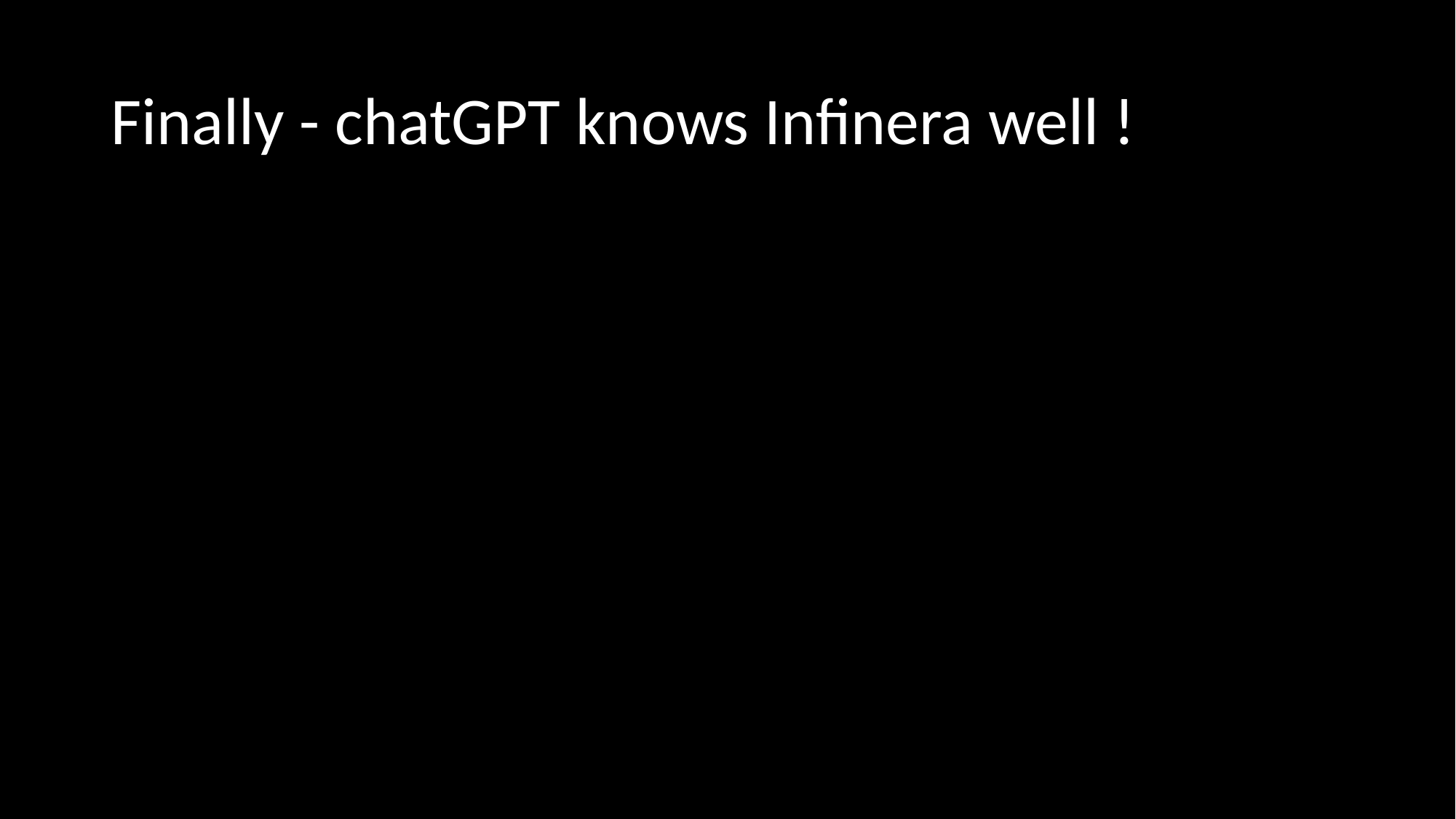

# Finally - chatGPT knows Infinera well !